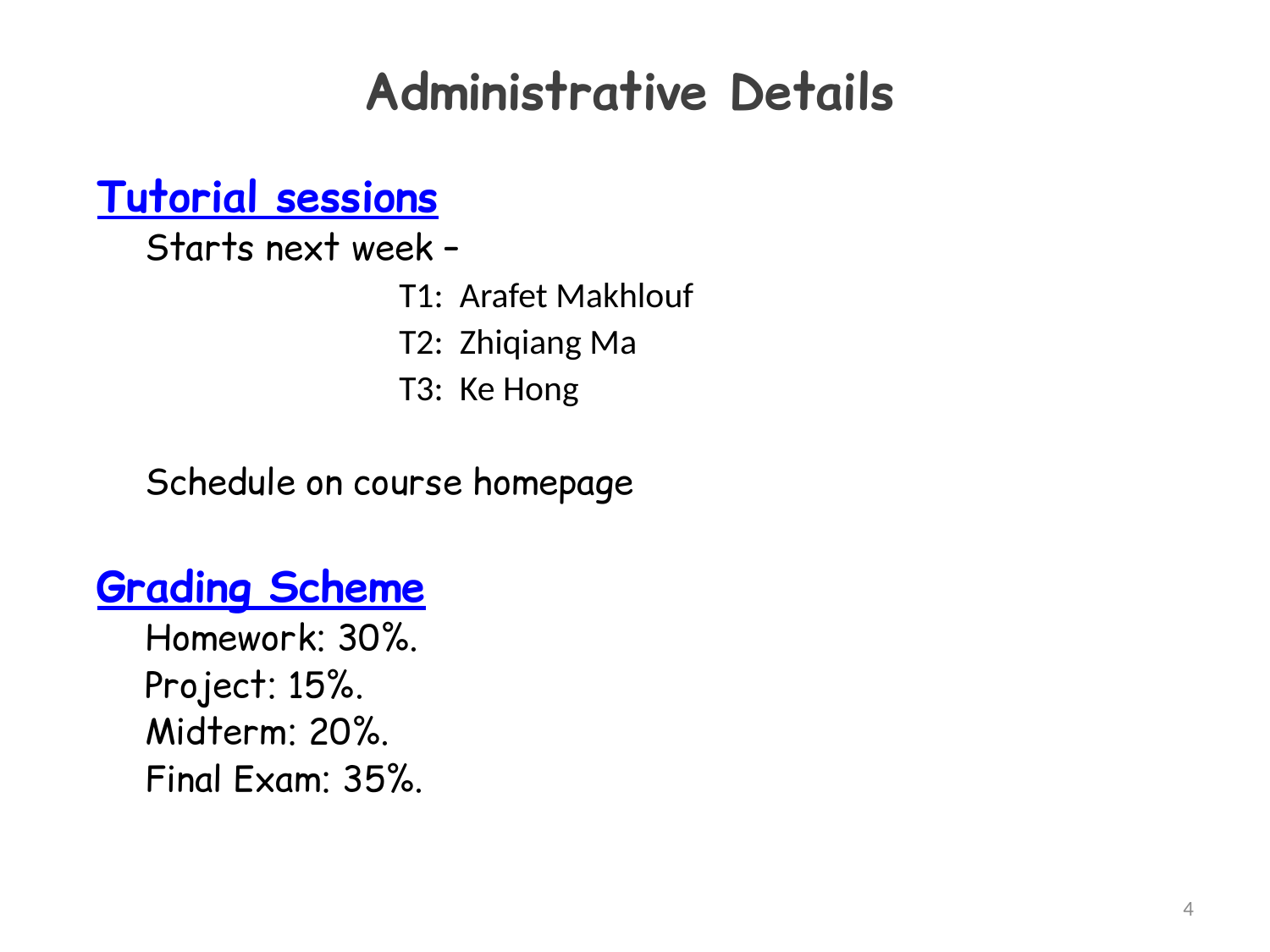

# Administrative Details
Tutorial sessions
	Starts next week –
			T1:  Arafet Makhlouf
			T2:  Zhiqiang Ma
			T3:  Ke Hong

	Schedule on course homepage

Grading Scheme
	Homework: 30%.
	Project: 15%.
	Midterm: 20%.
	Final Exam: 35%.

4